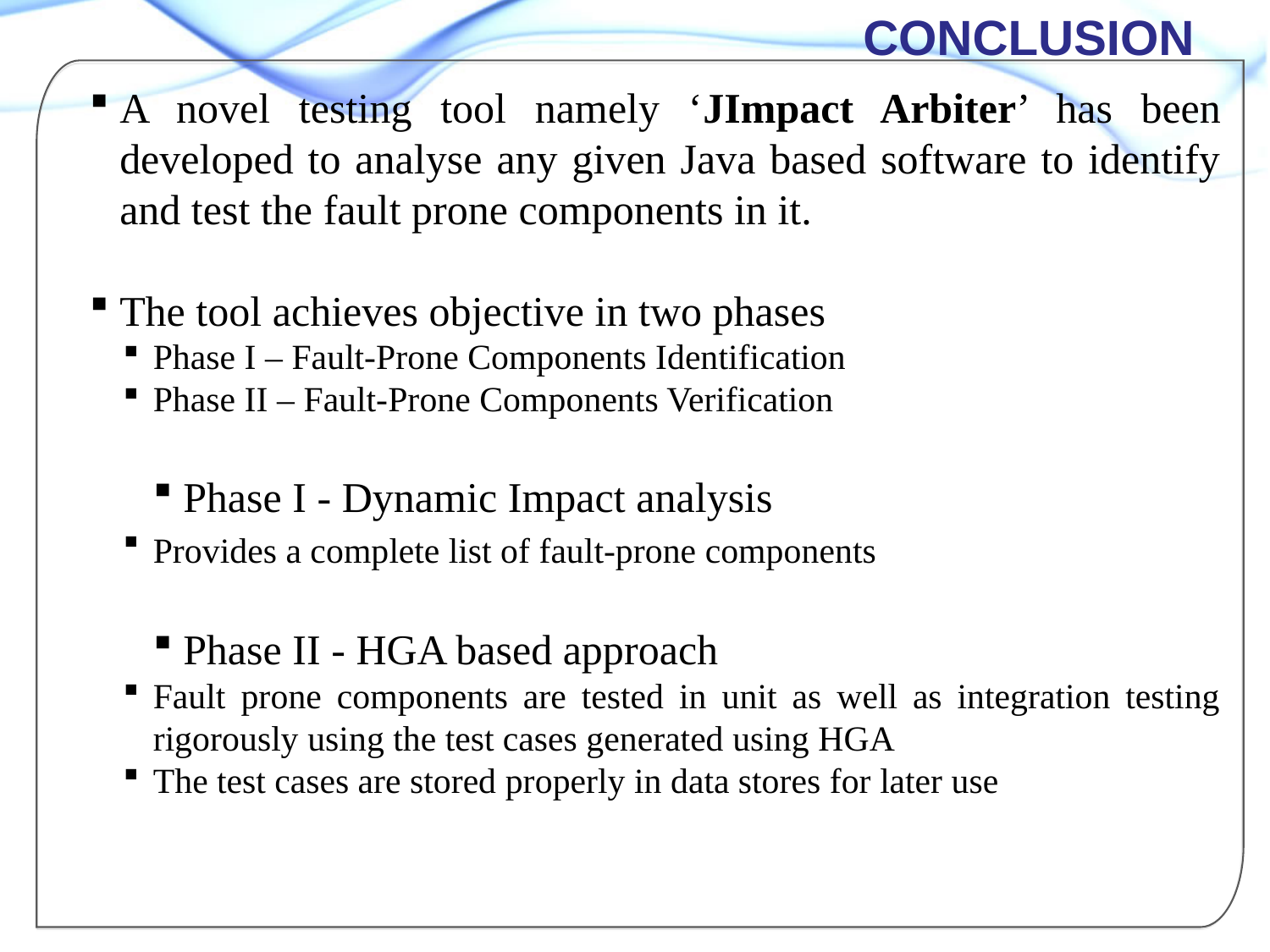

Conclusion

A novel testing tool namely ‘JImpact Arbiter’ has been developed to analyse any given Java based software to identify and test the fault prone components in it.

The tool achieves objective in two phases
Phase I – Fault-Prone Components Identification
Phase II – Fault-Prone Components Verification

Phase I - Dynamic Impact analysis
Provides a complete list of fault-prone components

Phase II - HGA based approach
Fault prone components are tested in unit as well as integration testing rigorously using the test cases generated using HGA
The test cases are stored properly in data stores for later use